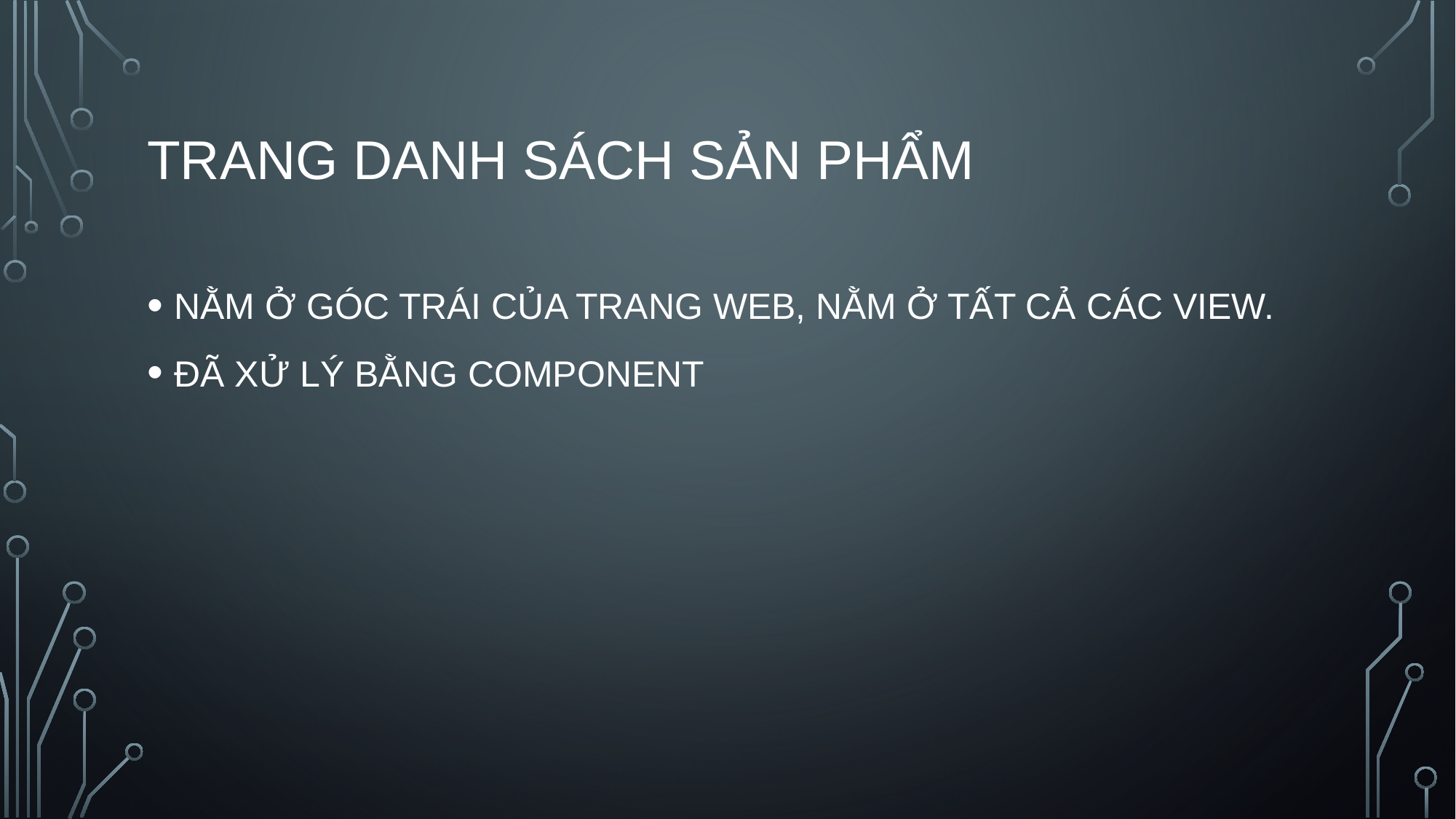

# TRANG DANH SÁCH SẢN PHẨM
NẰM Ở GÓC TRÁI CỦA TRANG WEB, NẰM Ở TẤT CẢ CÁC VIEW.
ĐÃ XỬ LÝ BẰNG COMPONENT